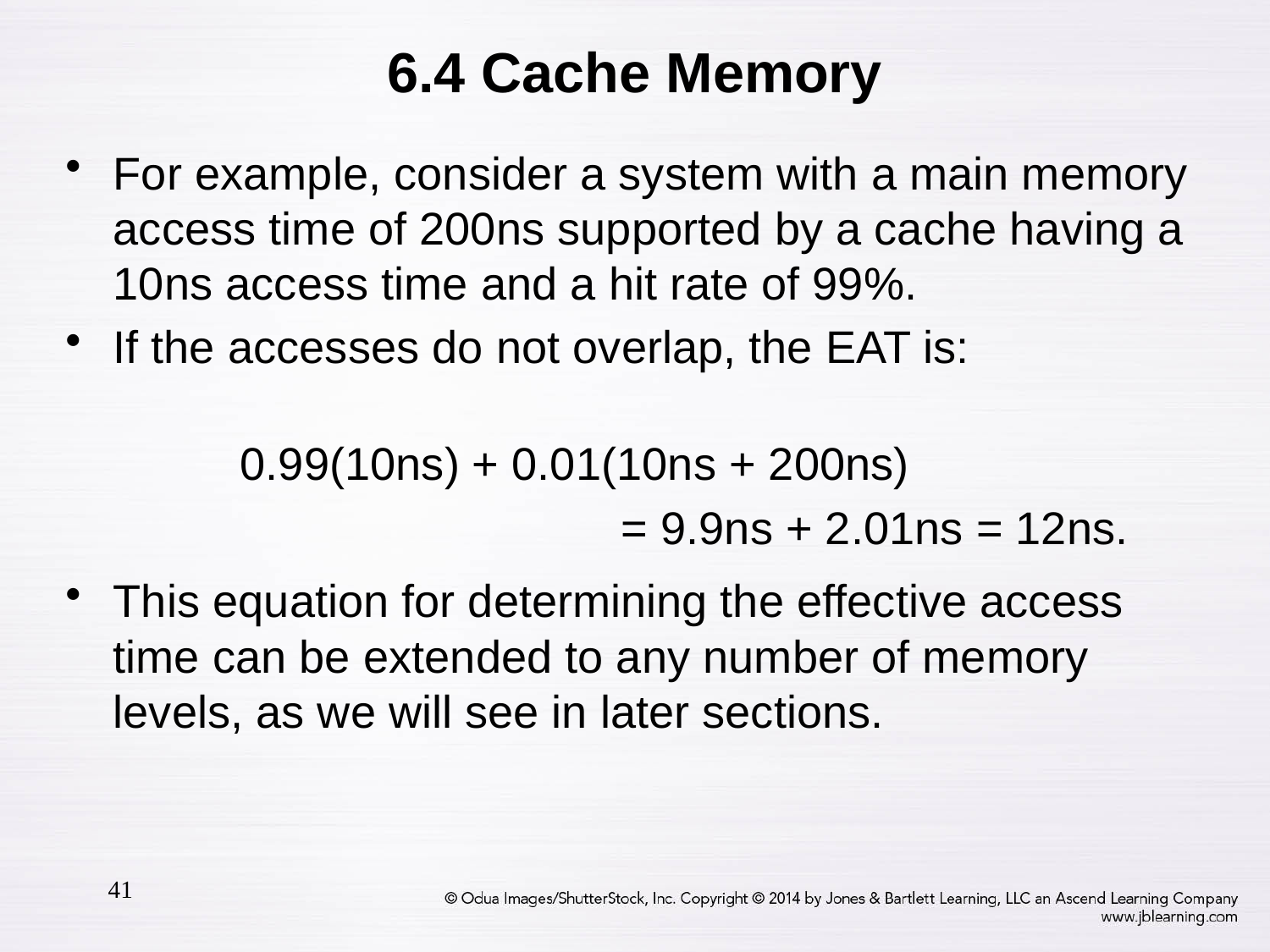

# 6.4 Cache Memory
For example, consider a system with a main memory access time of 200ns supported by a cache having a 10ns access time and a hit rate of 99%.
If the accesses do not overlap, the EAT is:

		0.99(10ns) + 0.01(10ns + 200ns)
					= 9.9ns + 2.01ns = 12ns.
This equation for determining the effective access time can be extended to any number of memory levels, as we will see in later sections.
41